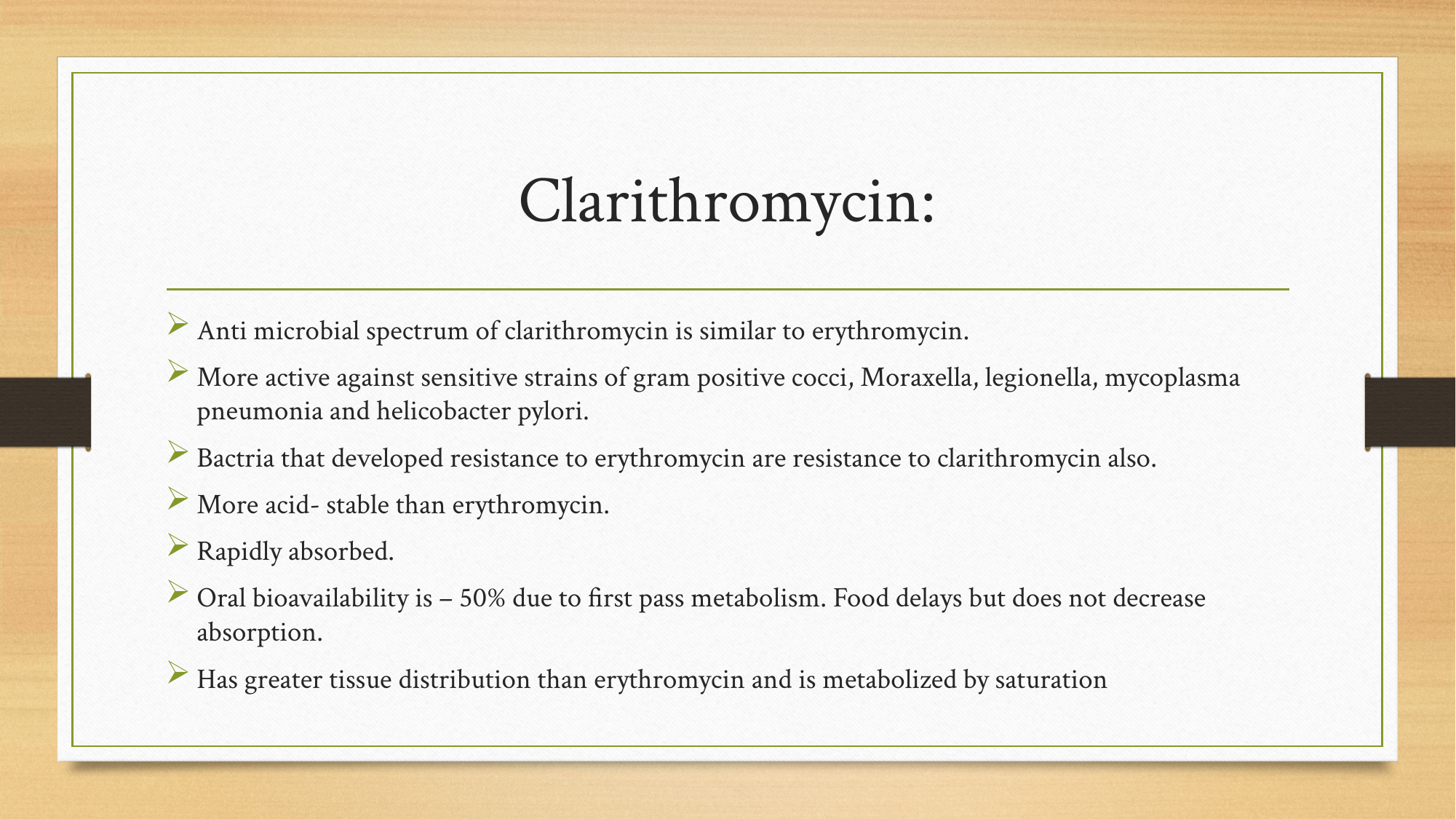

# Clarithromycin:
Anti microbial spectrum of clarithromycin is similar to erythromycin.
More active against sensitive strains of gram positive cocci, Moraxella, legionella, mycoplasma pneumonia and helicobacter pylori.
Bactria that developed resistance to erythromycin are resistance to clarithromycin also.
More acid- stable than erythromycin.
Rapidly absorbed.
Oral bioavailability is – 50% due to first pass metabolism. Food delays but does not decrease absorption.
Has greater tissue distribution than erythromycin and is metabolized by saturation